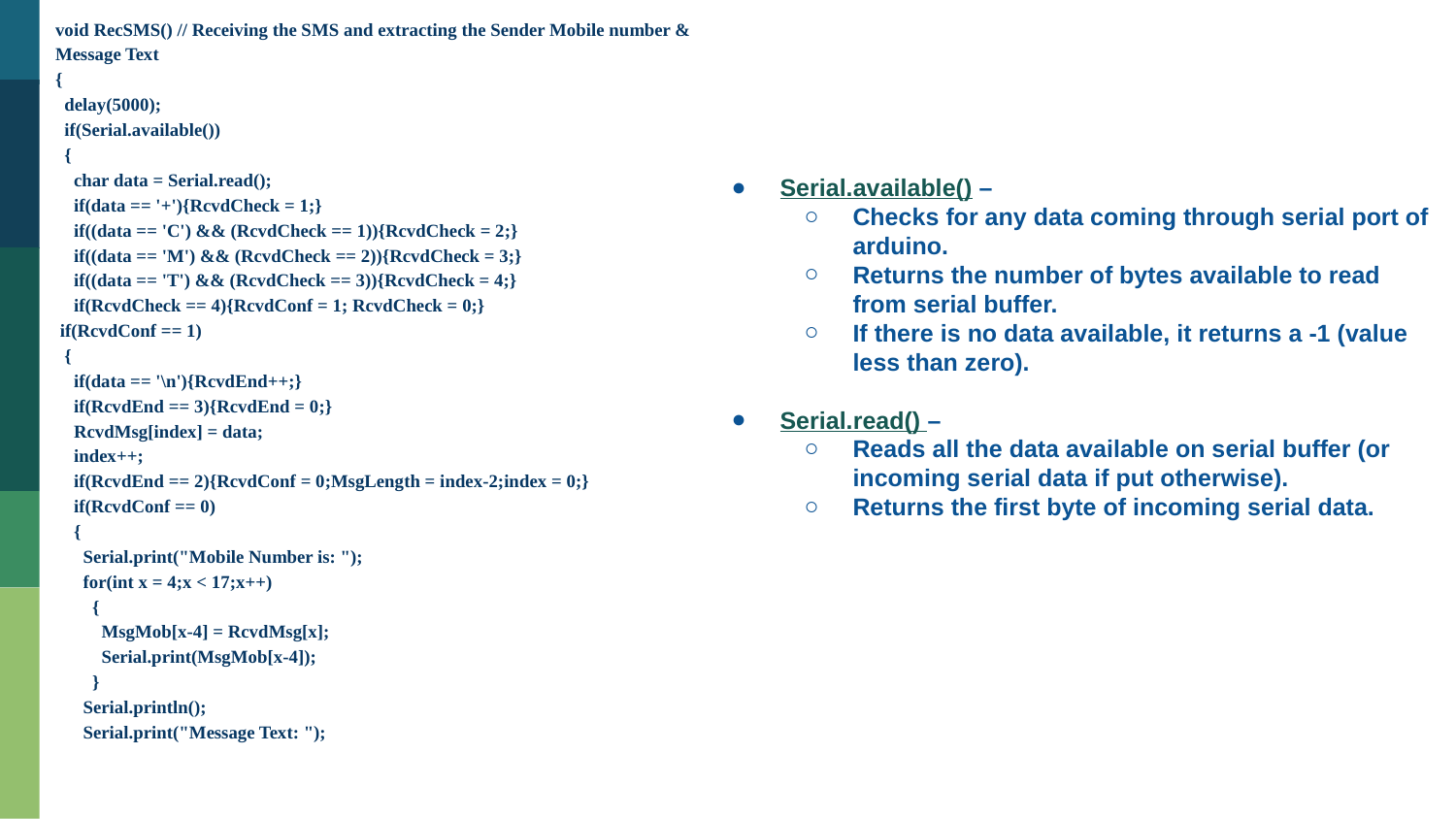

void RecSMS() // Receiving the SMS and extracting the Sender Mobile number & Message Text
{
  delay(5000);
  if(Serial.available())
  {
    char data = Serial.read();
    if(data == '+'){RcvdCheck = 1;}
    if((data == 'C') && (RcvdCheck == 1)){RcvdCheck = 2;}
    if((data == 'M') && (RcvdCheck == 2)){RcvdCheck = 3;}
    if((data == 'T') && (RcvdCheck == 3)){RcvdCheck = 4;}
    if(RcvdCheck == 4){RcvdConf = 1; RcvdCheck = 0;}
 if(RcvdConf == 1)
  {
    if(data == '\n'){RcvdEnd++;}
    if(RcvdEnd == 3){RcvdEnd = 0;}
    RcvdMsg[index] = data;
    index++;
    if(RcvdEnd == 2){RcvdConf = 0;MsgLength = index-2;index = 0;}
    if(RcvdConf == 0)
    {
      Serial.print("Mobile Number is: ");
      for(int x = 4;x < 17;x++)
        {
          MsgMob[x-4] = RcvdMsg[x];
          Serial.print(MsgMob[x-4]);
        }
      Serial.println();
      Serial.print("Message Text: ");
Serial.available() –
Checks for any data coming through serial port of arduino.
Returns the number of bytes available to read from serial buffer.
If there is no data available, it returns a -1 (value less than zero).

Serial.read() –
Reads all the data available on serial buffer (or incoming serial data if put otherwise).
Returns the first byte of incoming serial data.